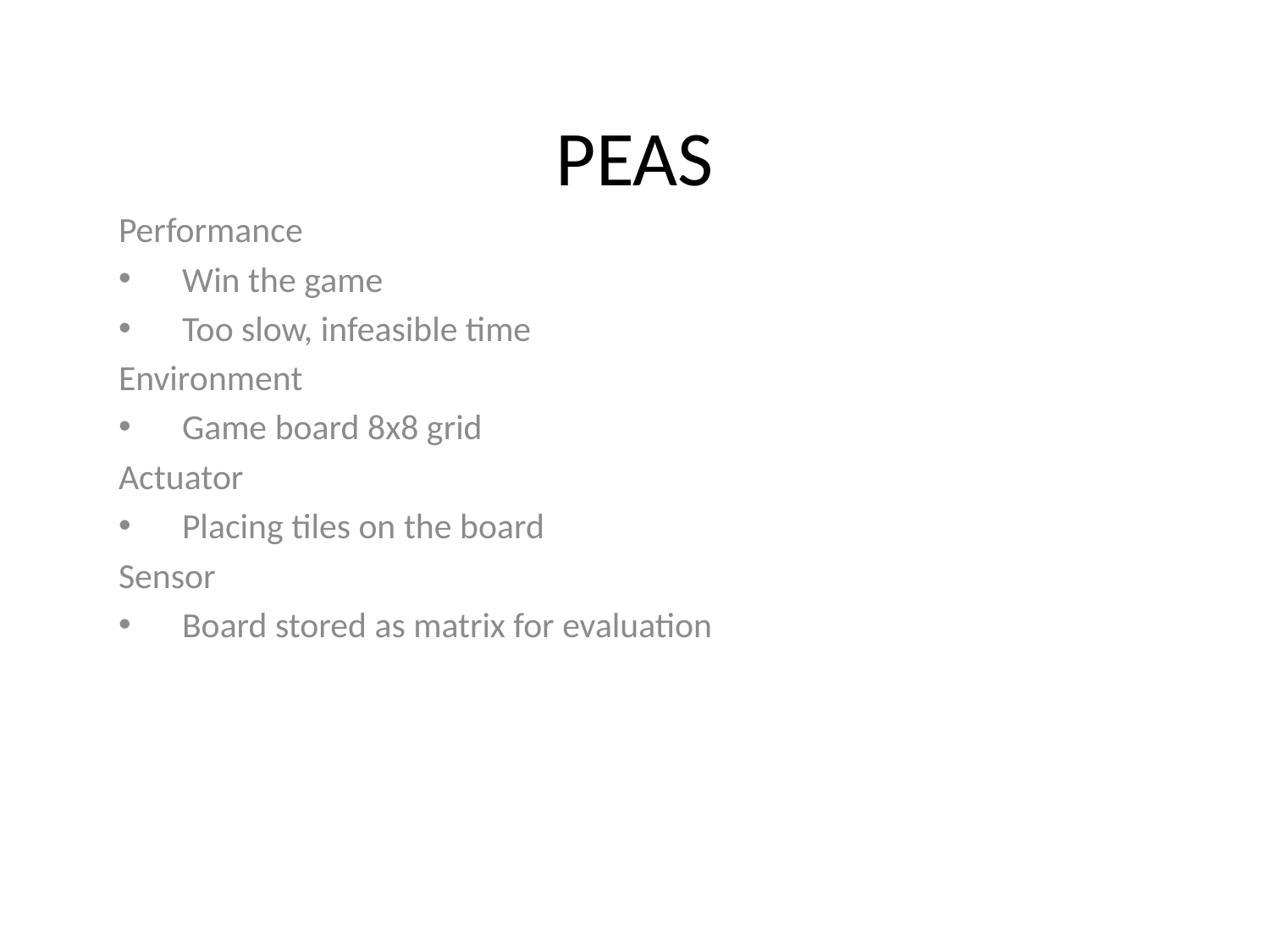

# PEAS
Performance
Win the game
Too slow, infeasible time
Environment
Game board 8x8 grid
Actuator
Placing tiles on the board
Sensor
Board stored as matrix for evaluation